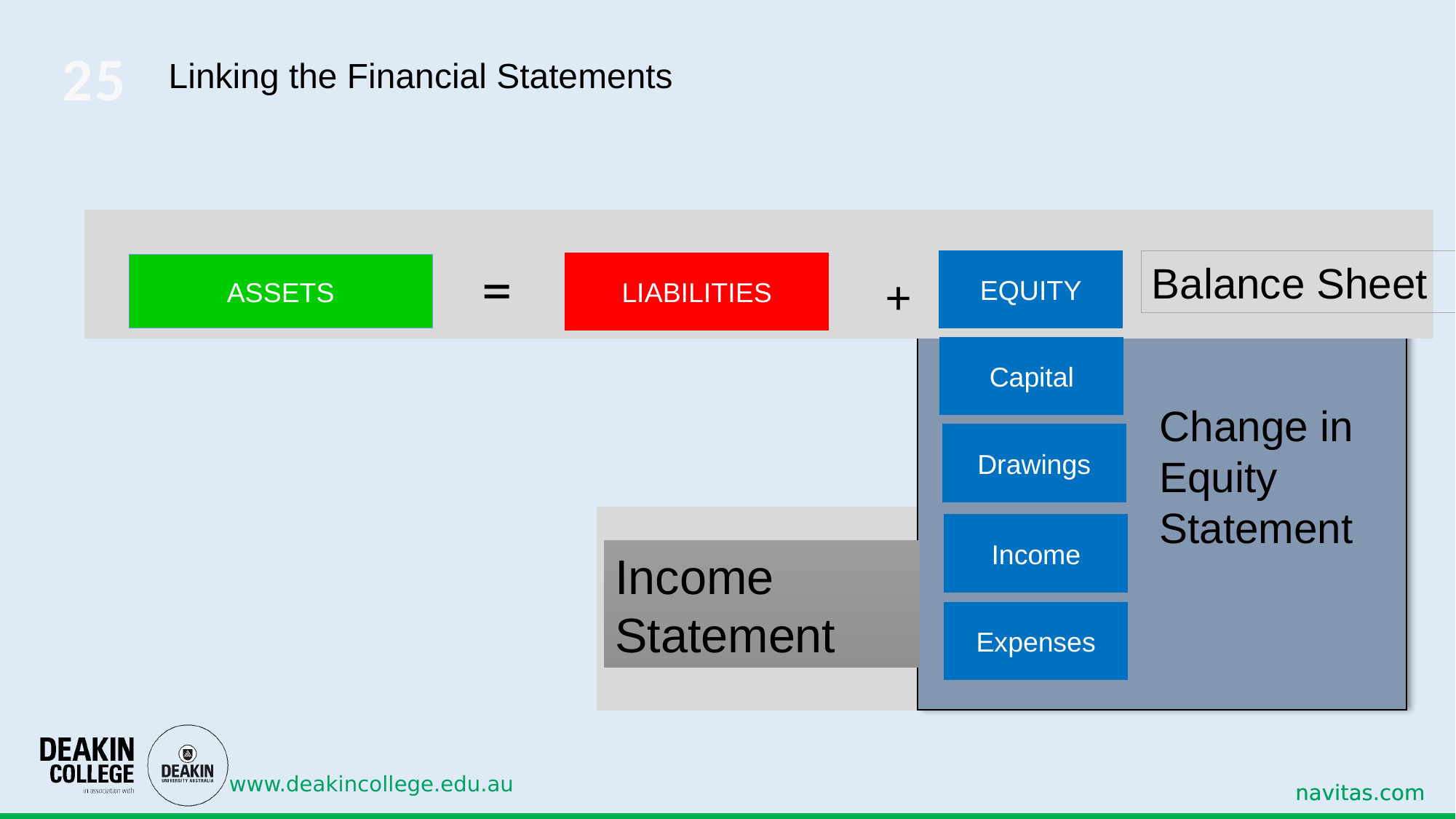

25
# Linking the Financial Statements

=
EQUITY
Balance Sheet
LIABILITIES
ASSETS
+

Capital
Change in Equity Statement
Drawings

Income
Income Statement
Expenses